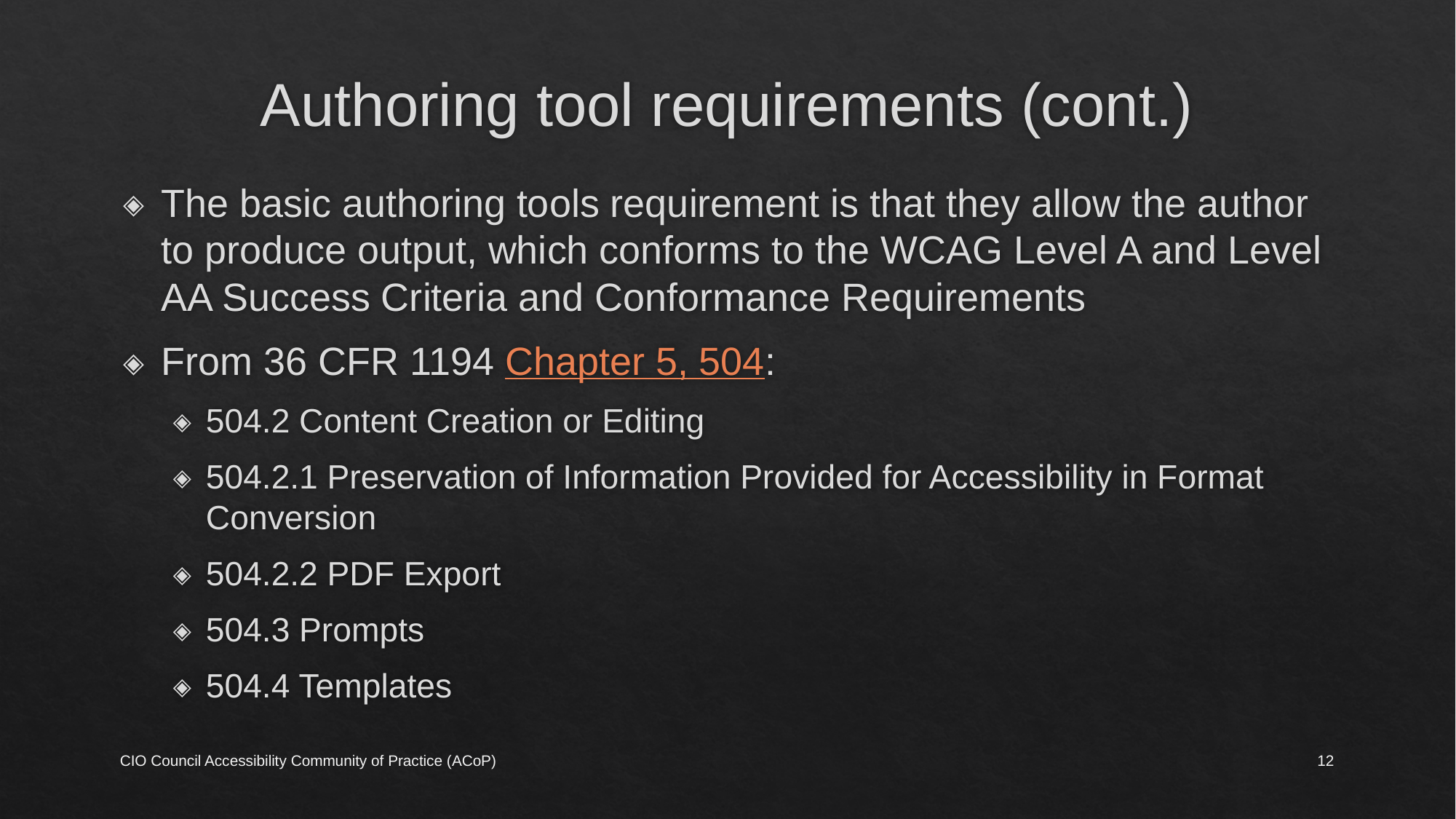

# Authoring tool requirements (cont.)
The basic authoring tools requirement is that they allow the author to produce output, which conforms to the WCAG Level A and Level AA Success Criteria and Conformance Requirements
From 36 CFR 1194 Chapter 5, 504:
504.2 Content Creation or Editing
504.2.1 Preservation of Information Provided for Accessibility in Format Conversion
504.2.2 PDF Export
504.3 Prompts
504.4 Templates
CIO Council Accessibility Community of Practice (ACoP)
12